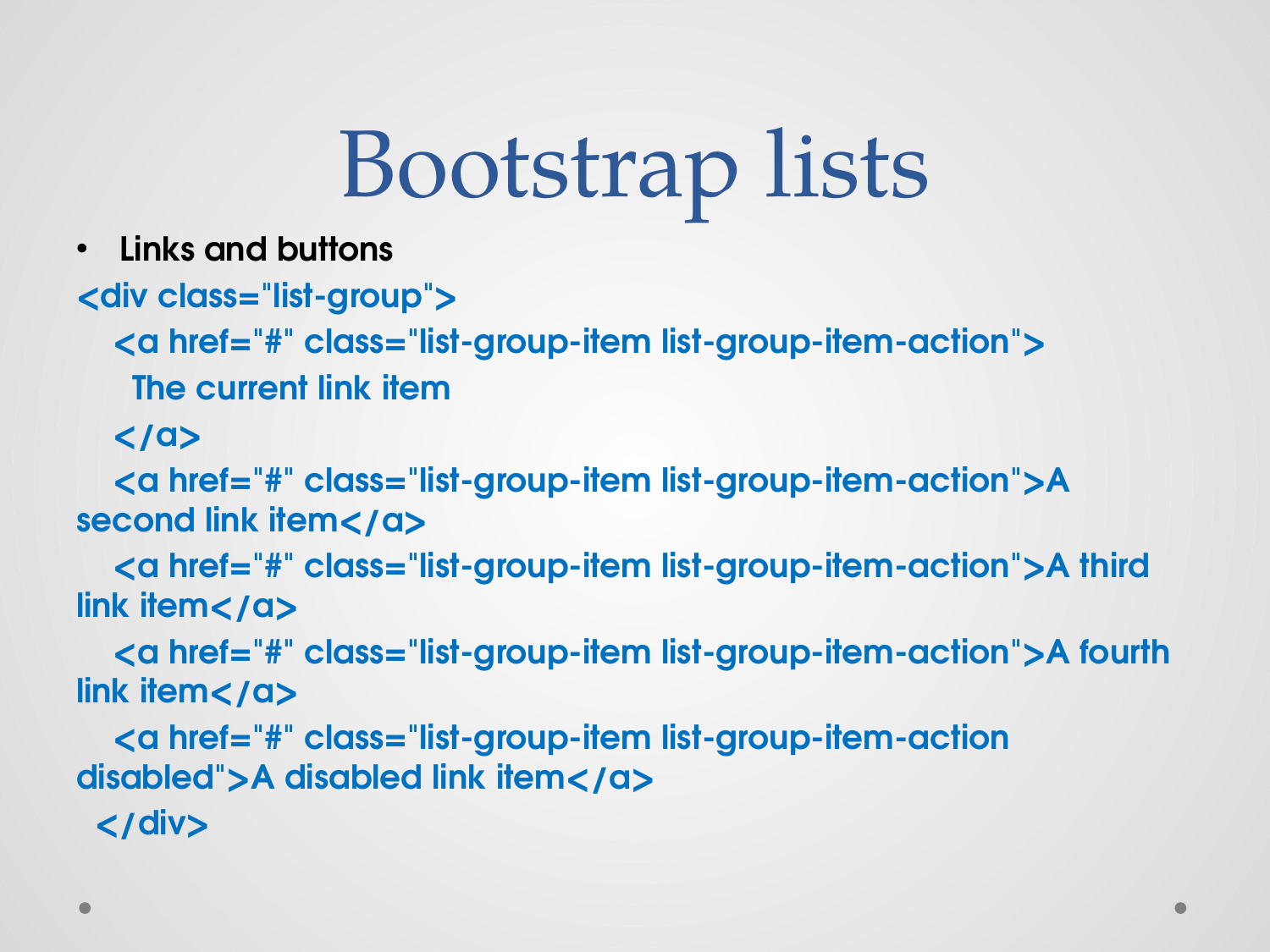

# Bootstrap lists
Links and buttons
<div class="list-group">
    <a href="#" class="list-group-item list-group-item-action">
      The current link item
    </a>
    <a href="#" class="list-group-item list-group-item-action">A second link item</a>
    <a href="#" class="list-group-item list-group-item-action">A third link item</a>
    <a href="#" class="list-group-item list-group-item-action">A fourth link item</a>
    <a href="#" class="list-group-item list-group-item-action disabled">A disabled link item</a>
  </div>